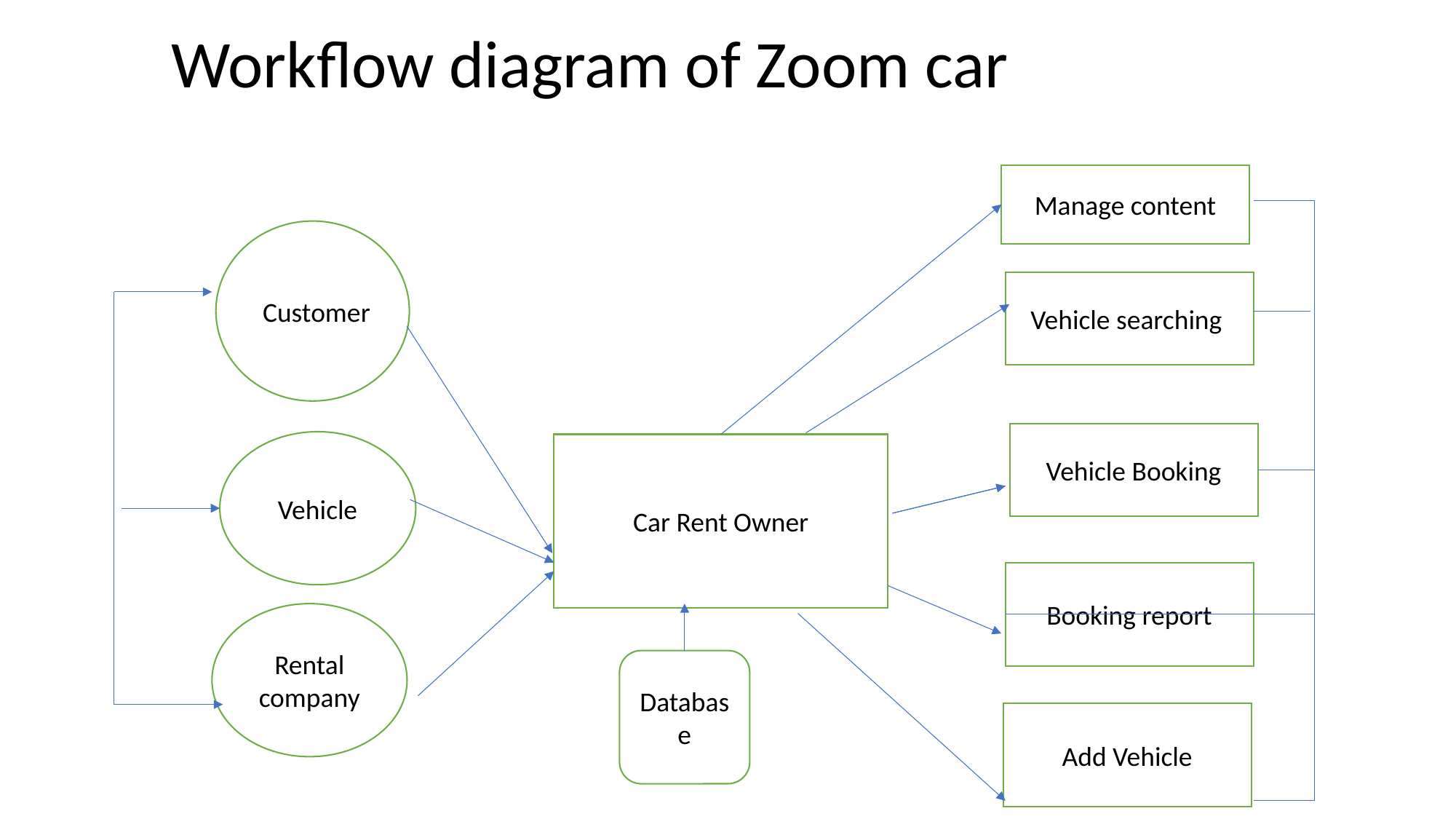

# Workflow diagram of Zoom car
Manage content
Customer
Vehicle searching
Vehicle Booking
Vehicle
Car Rent Owner
Booking report
Rental company
Database
Add Vehicle